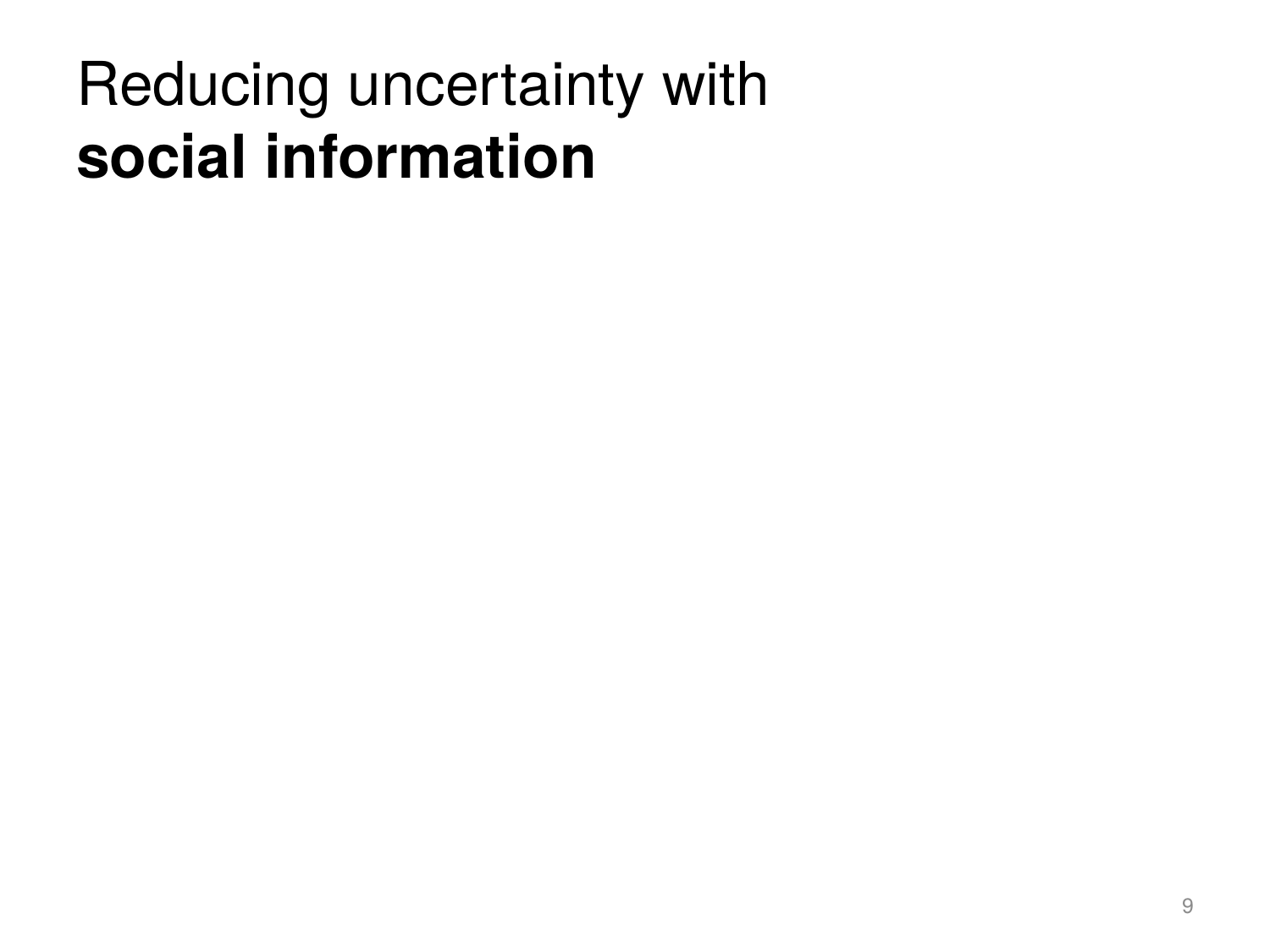

# Reducing uncertainty with social information
9